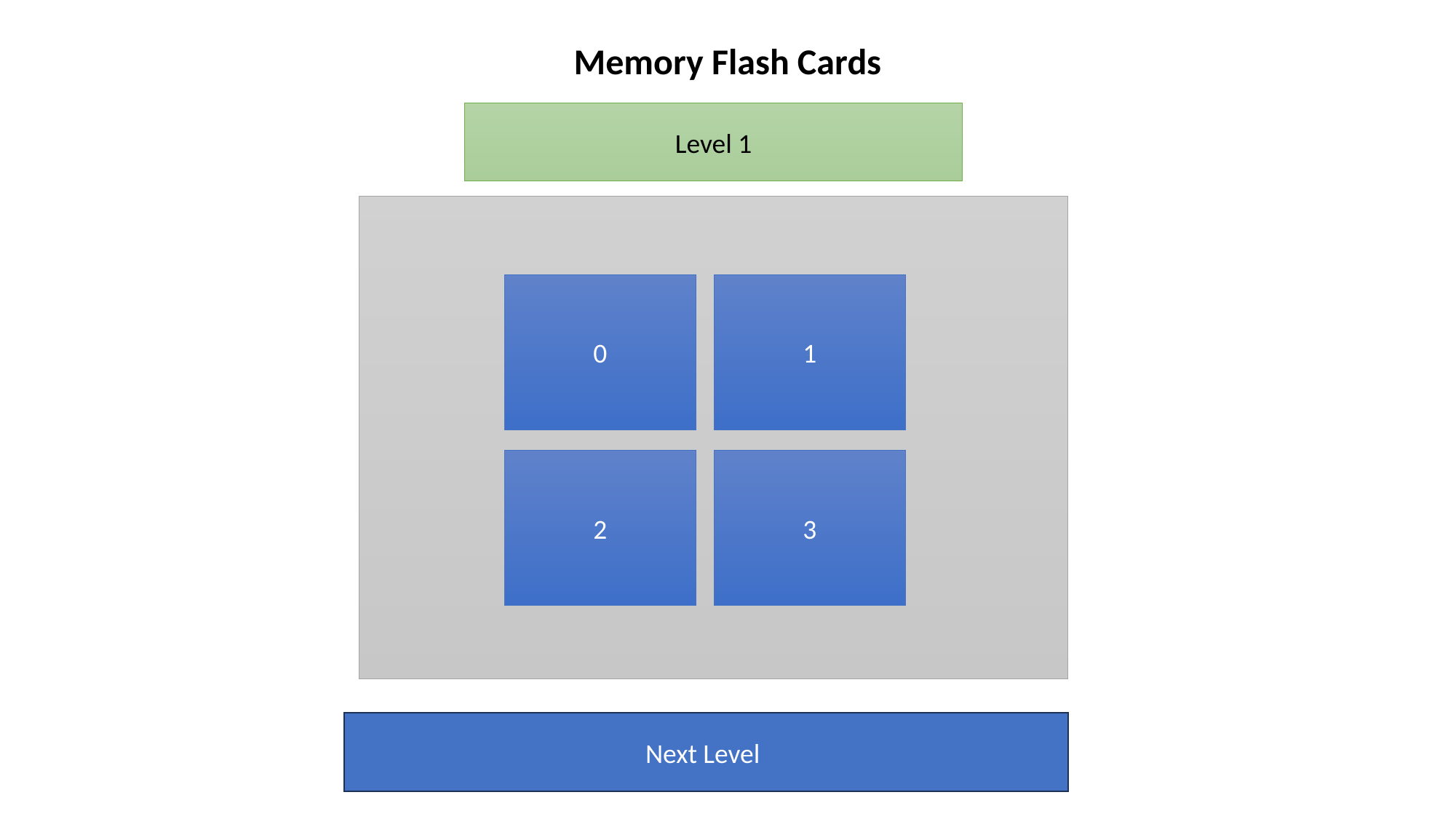

Memory Flash Cards

Level 1

0
1
2
3
Next Level